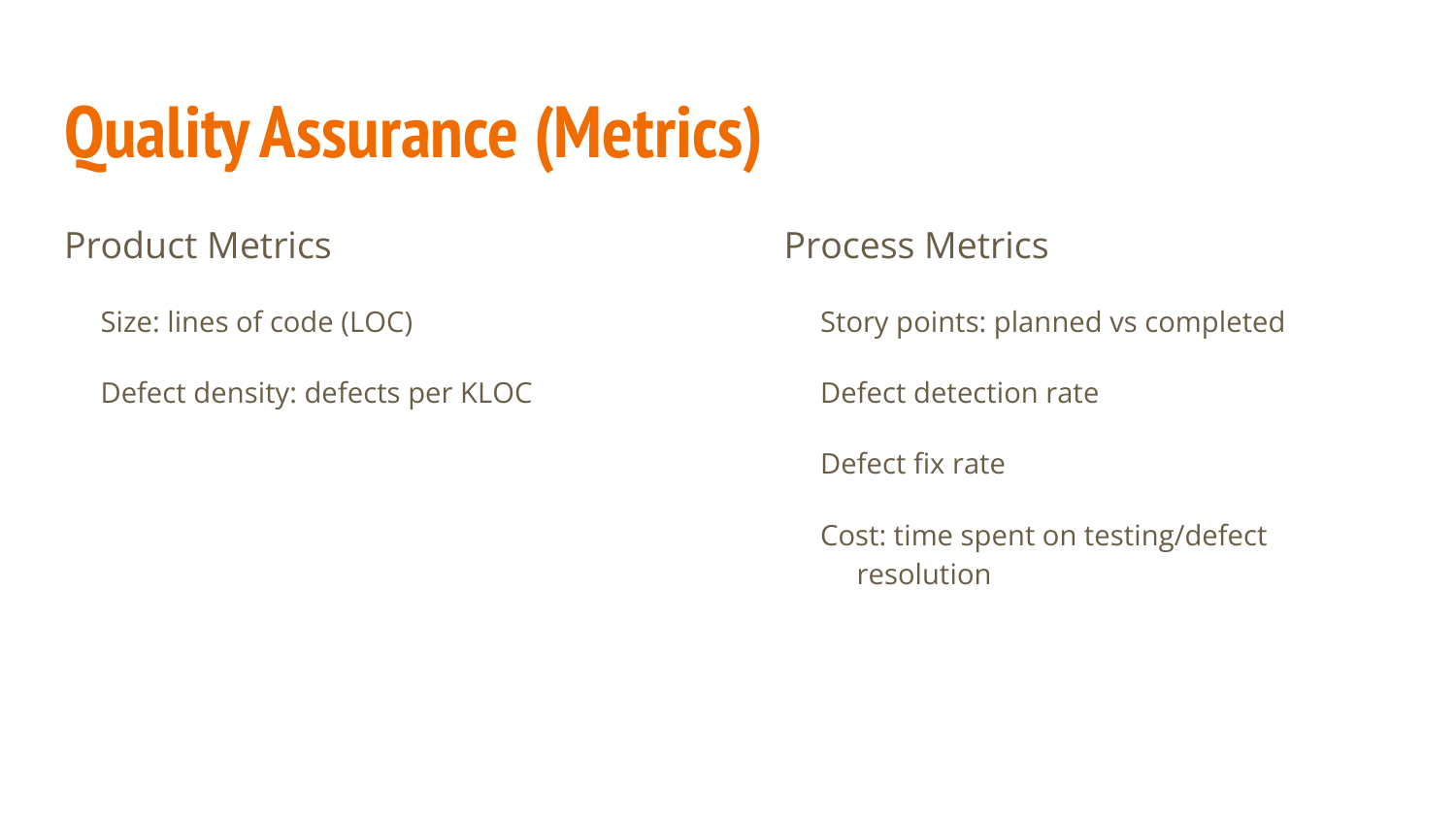

# Quality Assurance (Metrics)
Product Metrics
Size: lines of code (LOC)
Defect density: defects per KLOC
Process Metrics
Story points: planned vs completed
Defect detection rate
Defect fix rate
Cost: time spent on testing/defect resolution